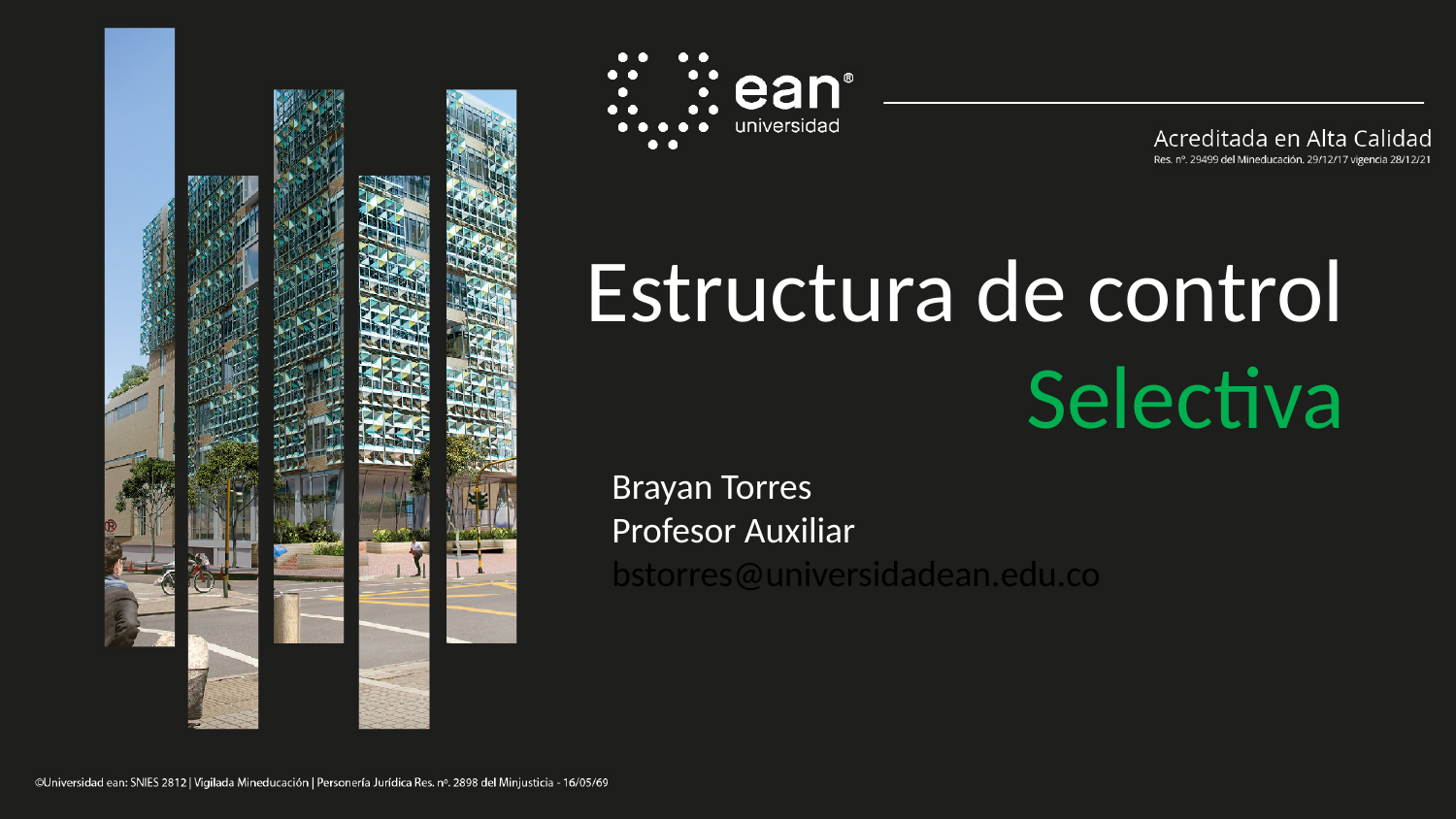

Estructura de control Selectiva
Brayan Torres
Profesor Auxiliar
bstorres@universidadean.edu.co